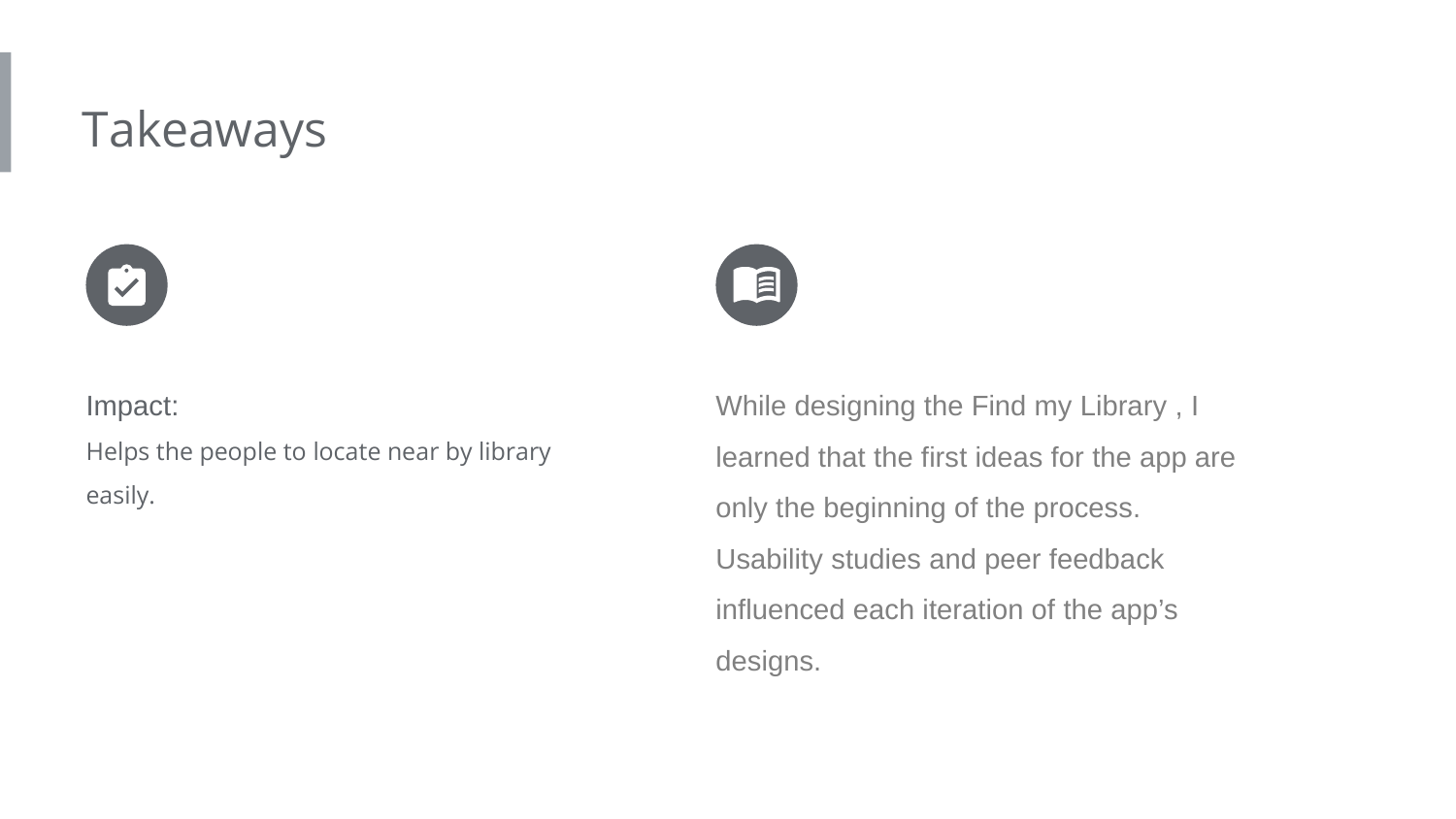

Takeaways

Impact:
Helps the people to locate near by library easily.
While designing the Find my Library , I learned that the first ideas for the app are only the beginning of the process. Usability studies and peer feedback influenced each iteration of the app’s designs.